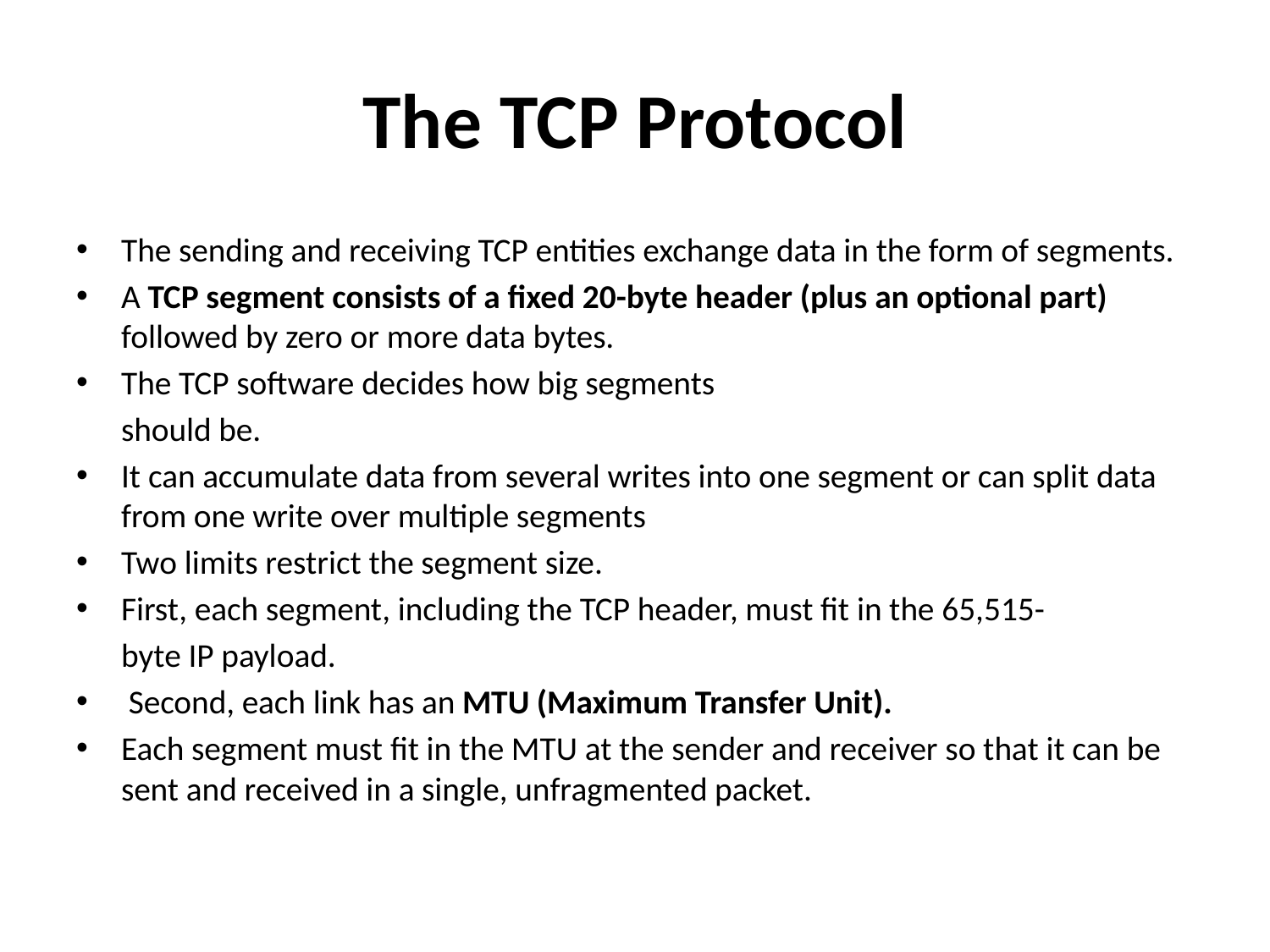

# The TCP Protocol
The sending and receiving TCP entities exchange data in the form of segments.
A TCP segment consists of a fixed 20-byte header (plus an optional part) followed by zero or more data bytes.
The TCP software decides how big segments
	should be.
It can accumulate data from several writes into one segment or can split data from one write over multiple segments
Two limits restrict the segment size.
First, each segment, including the TCP header, must fit in the 65,515-
	byte IP payload.
 Second, each link has an MTU (Maximum Transfer Unit).
Each segment must fit in the MTU at the sender and receiver so that it can be sent and received in a single, unfragmented packet.